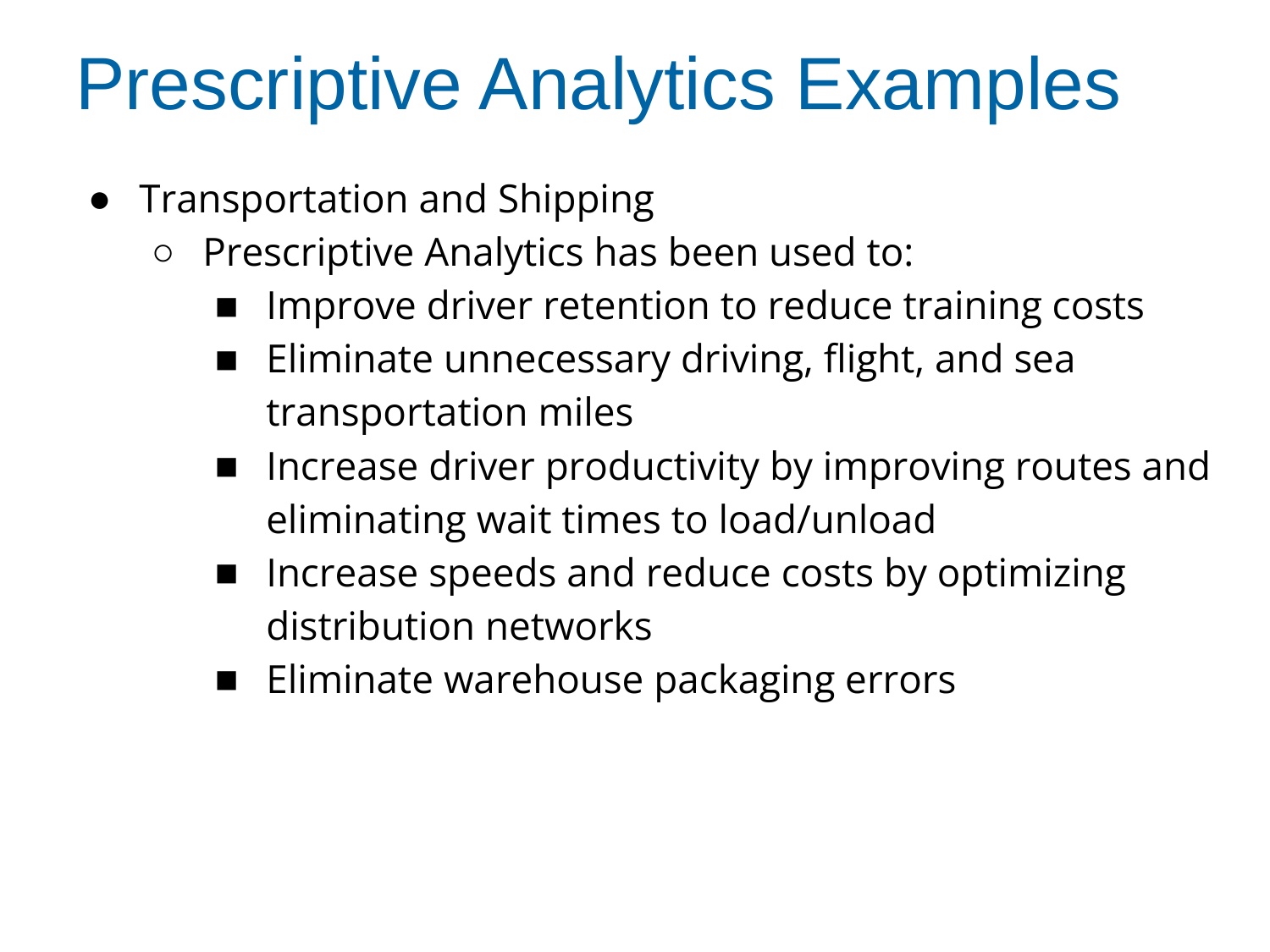

# Prescriptive Analytics Examples
Transportation and Shipping
Prescriptive Analytics has been used to:
Improve driver retention to reduce training costs
Eliminate unnecessary driving, flight, and sea transportation miles
Increase driver productivity by improving routes and eliminating wait times to load/unload
Increase speeds and reduce costs by optimizing distribution networks
Eliminate warehouse packaging errors